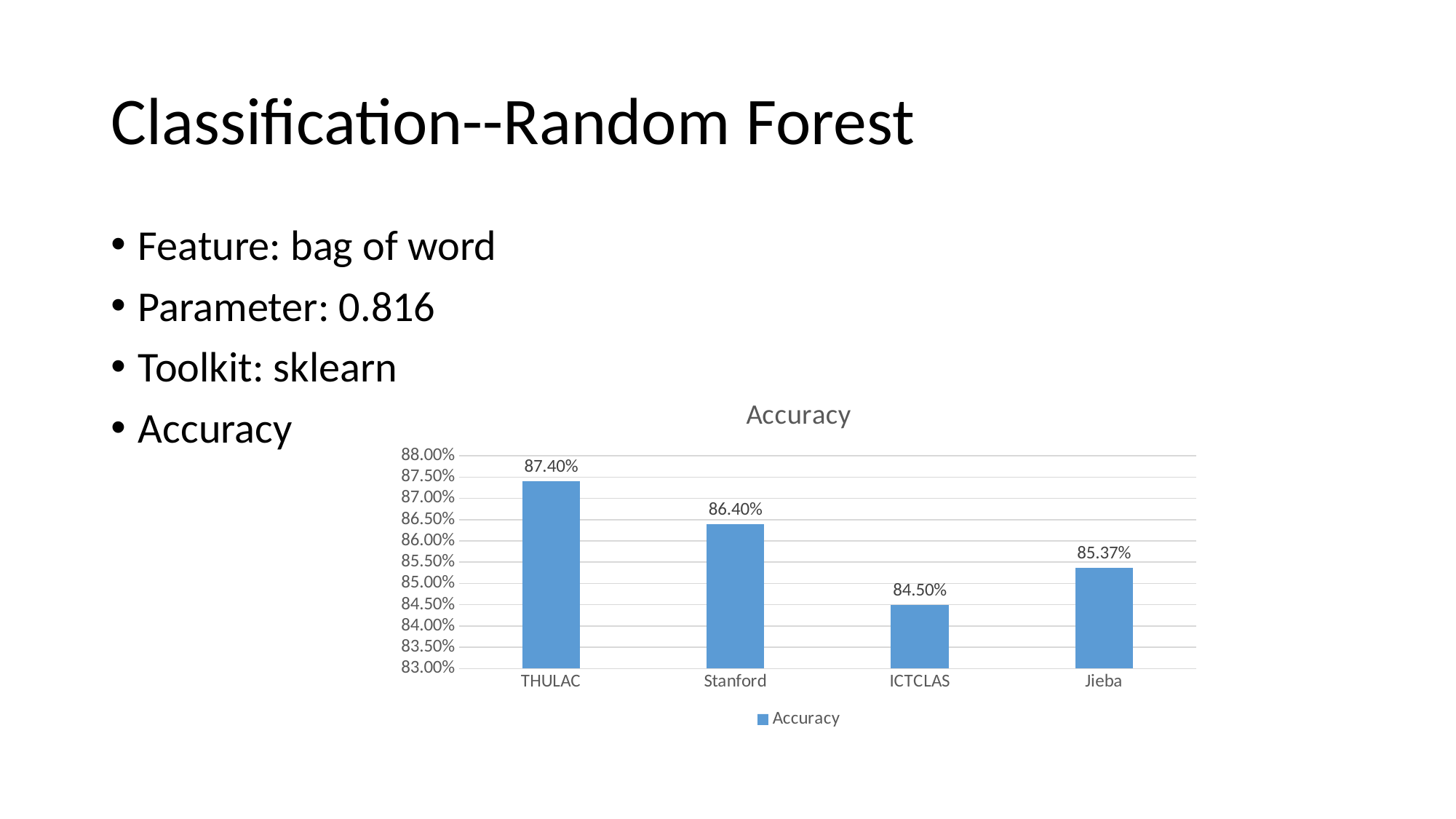

# Classification--Random Forest
Feature: bag of word
Parameter: 0.816
Toolkit: sklearn
Accuracy

### Chart:

| Category | Accuracy |
|---|---|
| THULAC | 0.874 |
| Stanford | 0.864 |
| ICTCLAS | 0.845 |
| Jieba | 0.8537 |